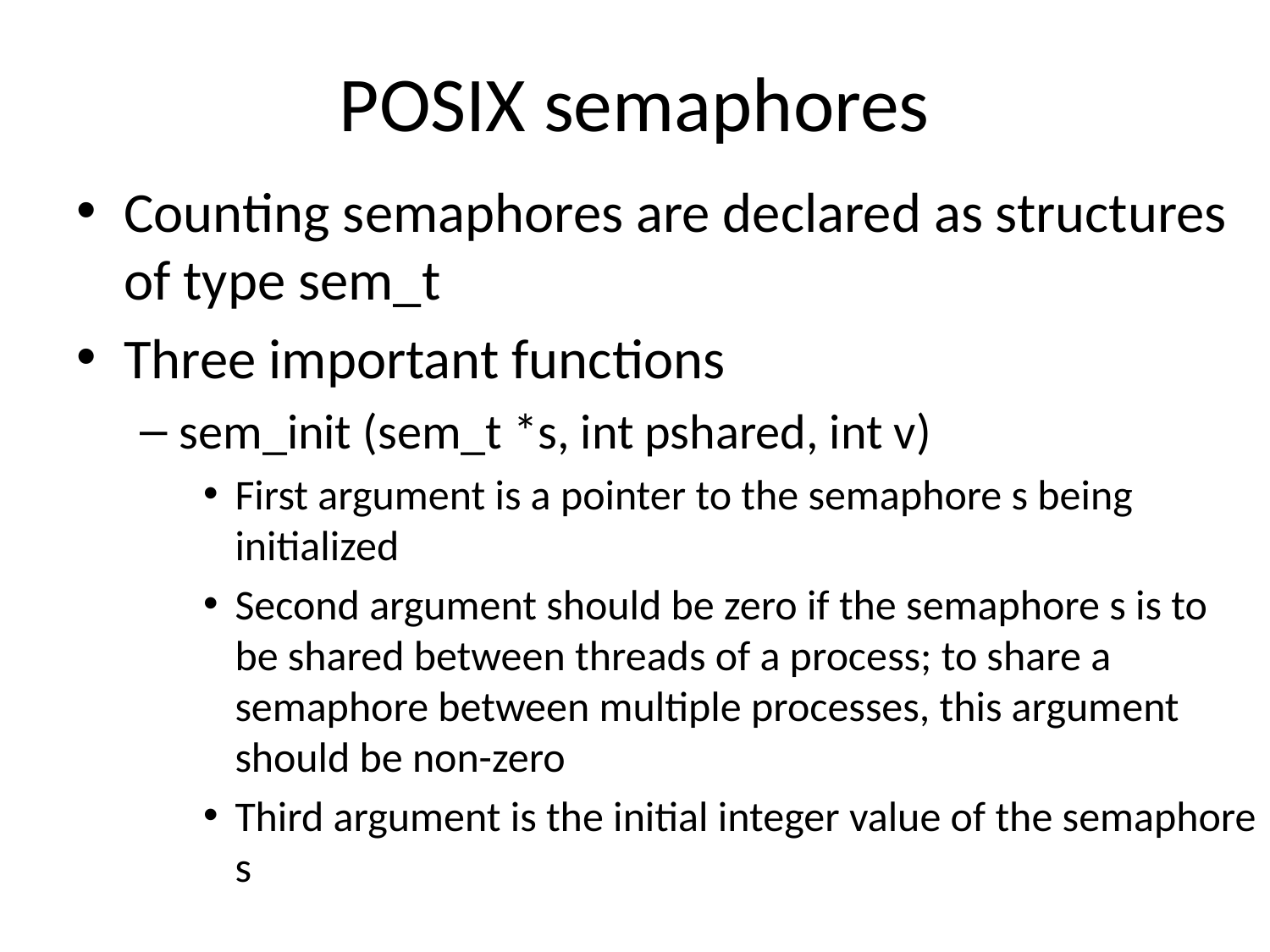

# POSIX semaphores
Counting semaphores are declared as structures of type sem_t
Three important functions
sem_init (sem_t *s, int pshared, int v)
First argument is a pointer to the semaphore s being initialized
Second argument should be zero if the semaphore s is to be shared between threads of a process; to share a semaphore between multiple processes, this argument should be non-zero
Third argument is the initial integer value of the semaphore s